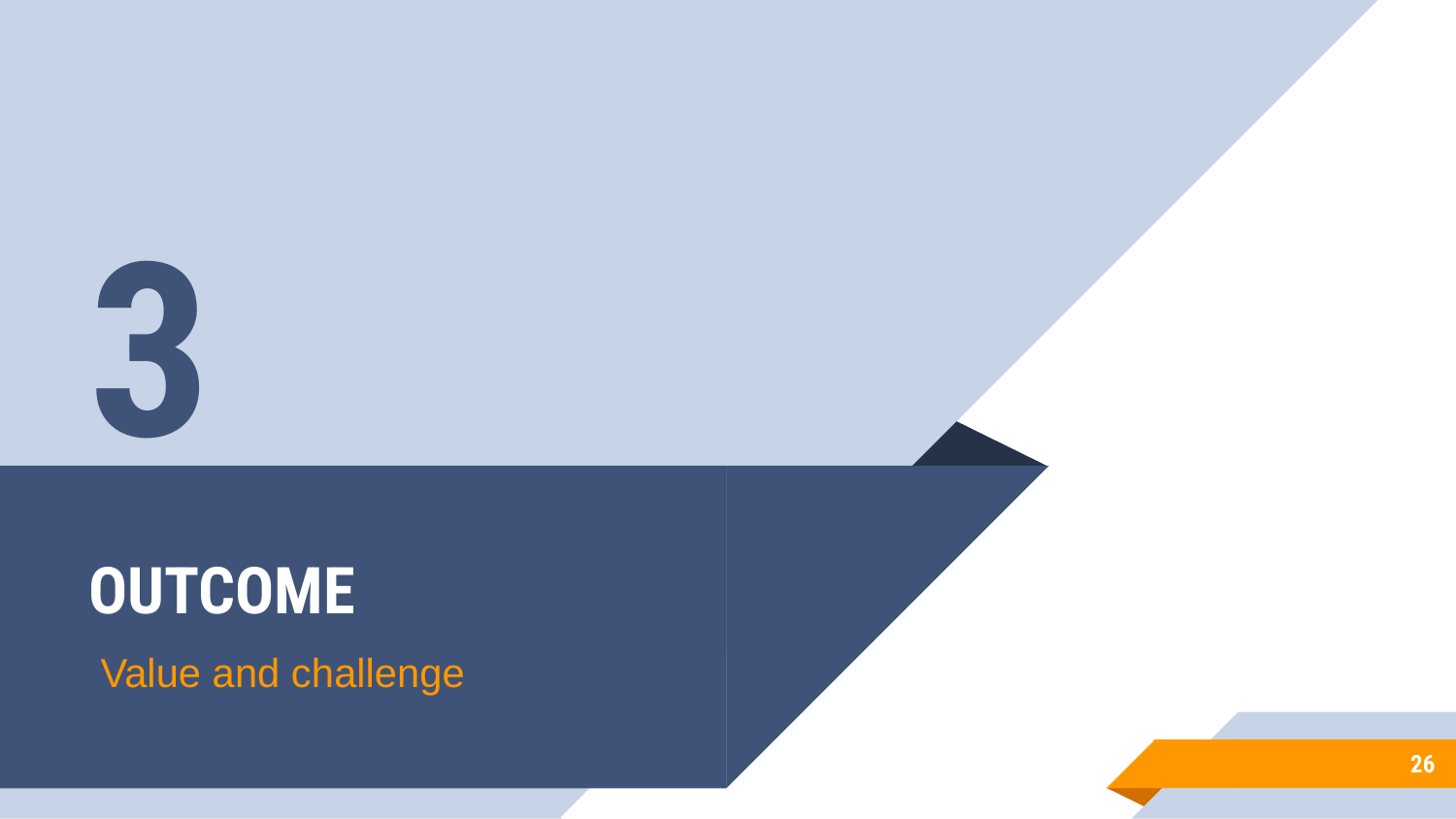

3
# OUTCOME
Value and challenge
26